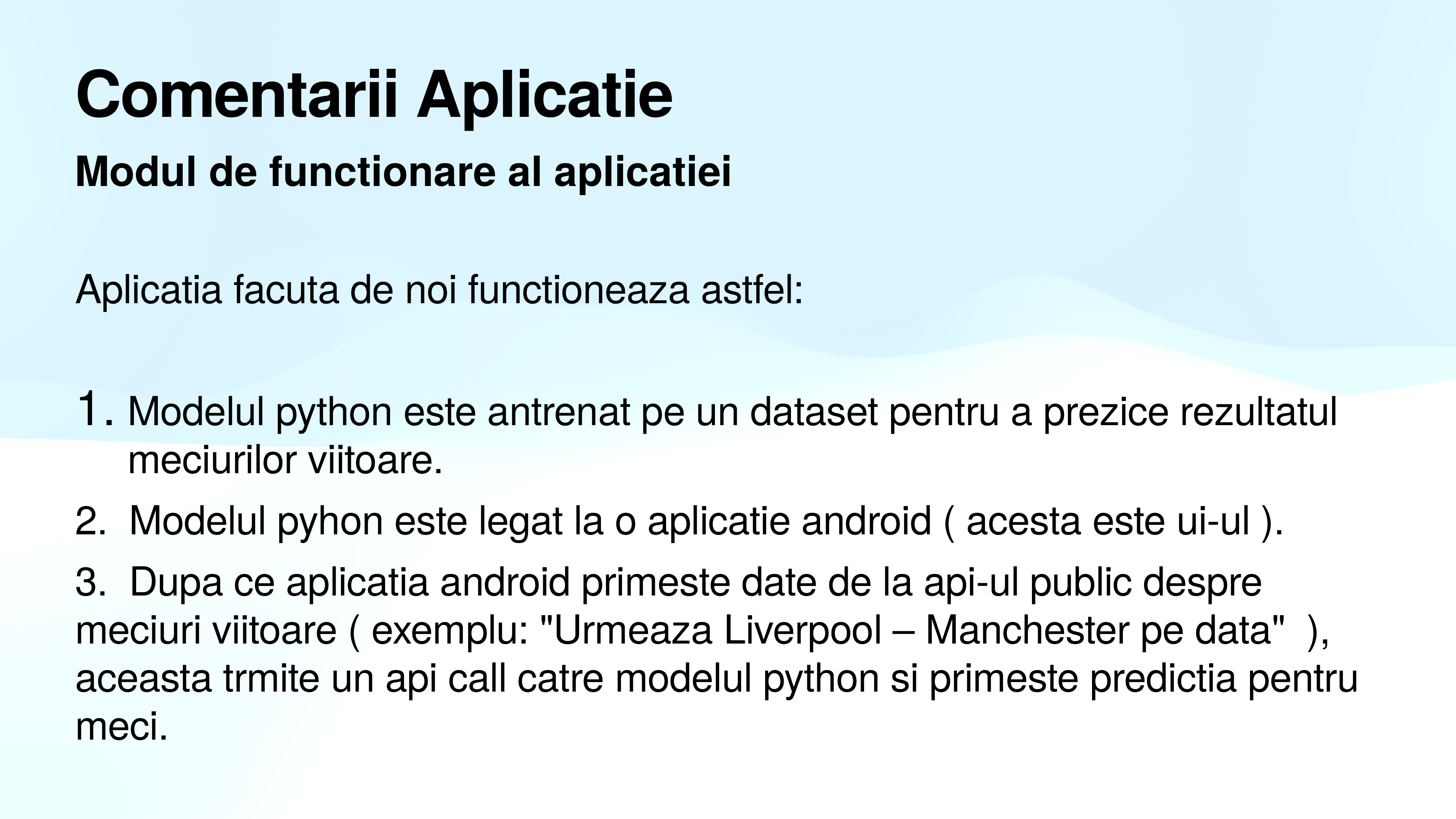

# Comentarii Aplicatie
Modul de functionare al aplicatiei
Aplicatia facuta de noi functioneaza astfel:

Modelul python este antrenat pe un dataset pentru a prezice rezultatul meciurilor viitoare.
2.  Modelul pyhon este legat la o aplicatie android ( acesta este ui-ul ).
3.  Dupa ce aplicatia android primeste date de la api-ul public despre meciuri viitoare ( exemplu: "Urmeaza Liverpool – Manchester pe data"  ), aceasta trmite un api call catre modelul python si primeste predictia pentru meci.